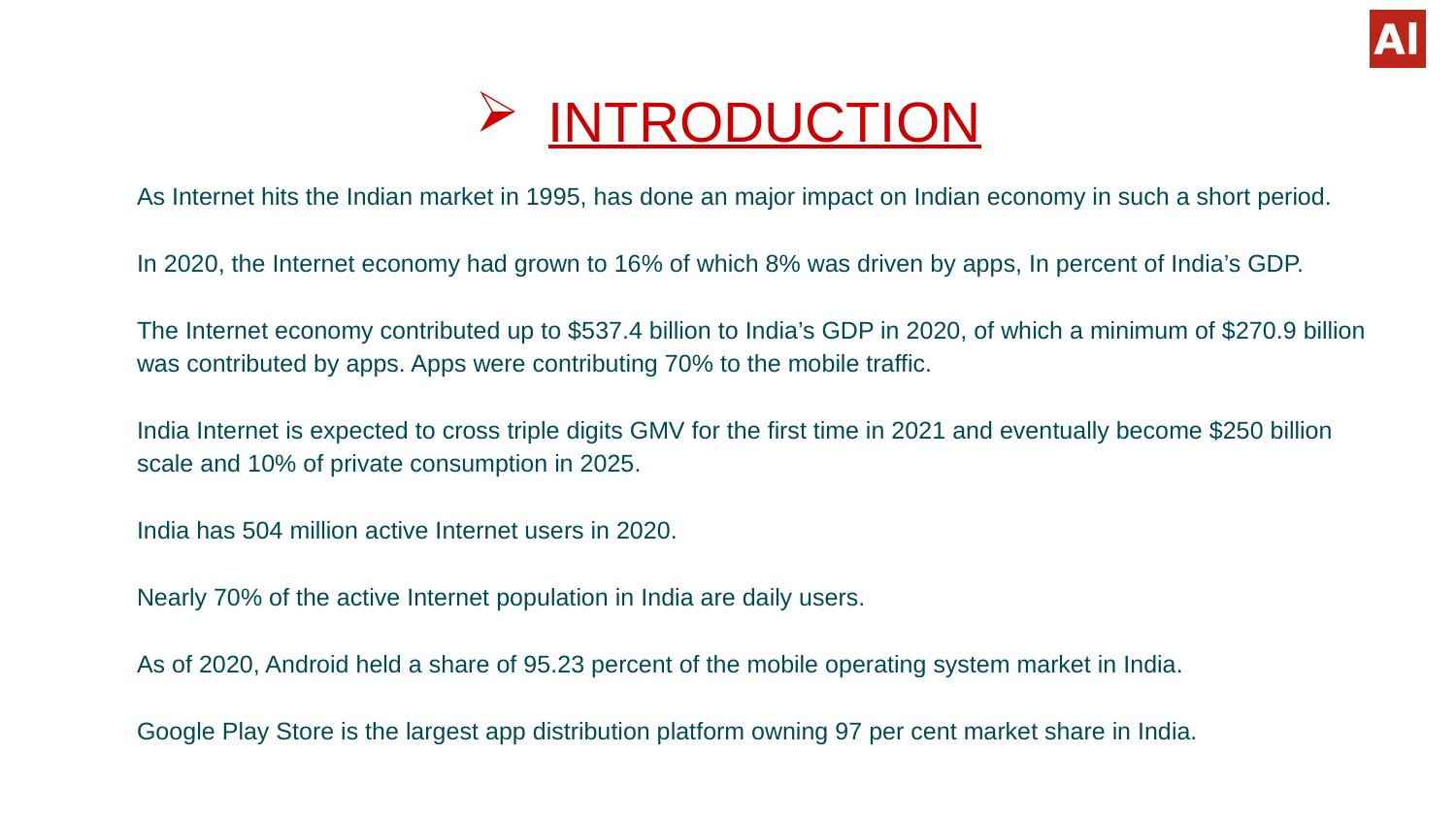

# INTRODUCTION
As Internet hits the Indian market in 1995, has done an major impact on Indian economy in such a short period.

In 2020, the Internet economy had grown to 16% of which 8% was driven by apps, In percent of India’s GDP.

The Internet economy contributed up to $537.4 billion to India’s GDP in 2020, of which a minimum of $270.9 billion was contributed by apps. Apps were contributing 70% to the mobile traffic.

India Internet is expected to cross triple digits GMV for the first time in 2021 and eventually become $250 billion scale and 10% of private consumption in 2025.

India has 504 million active Internet users in 2020.

Nearly 70% of the active Internet population in India are daily users.

As of 2020, Android held a share of 95.23 percent of the mobile operating system market in India.

Google Play Store is the largest app distribution platform owning 97 per cent market share in India.